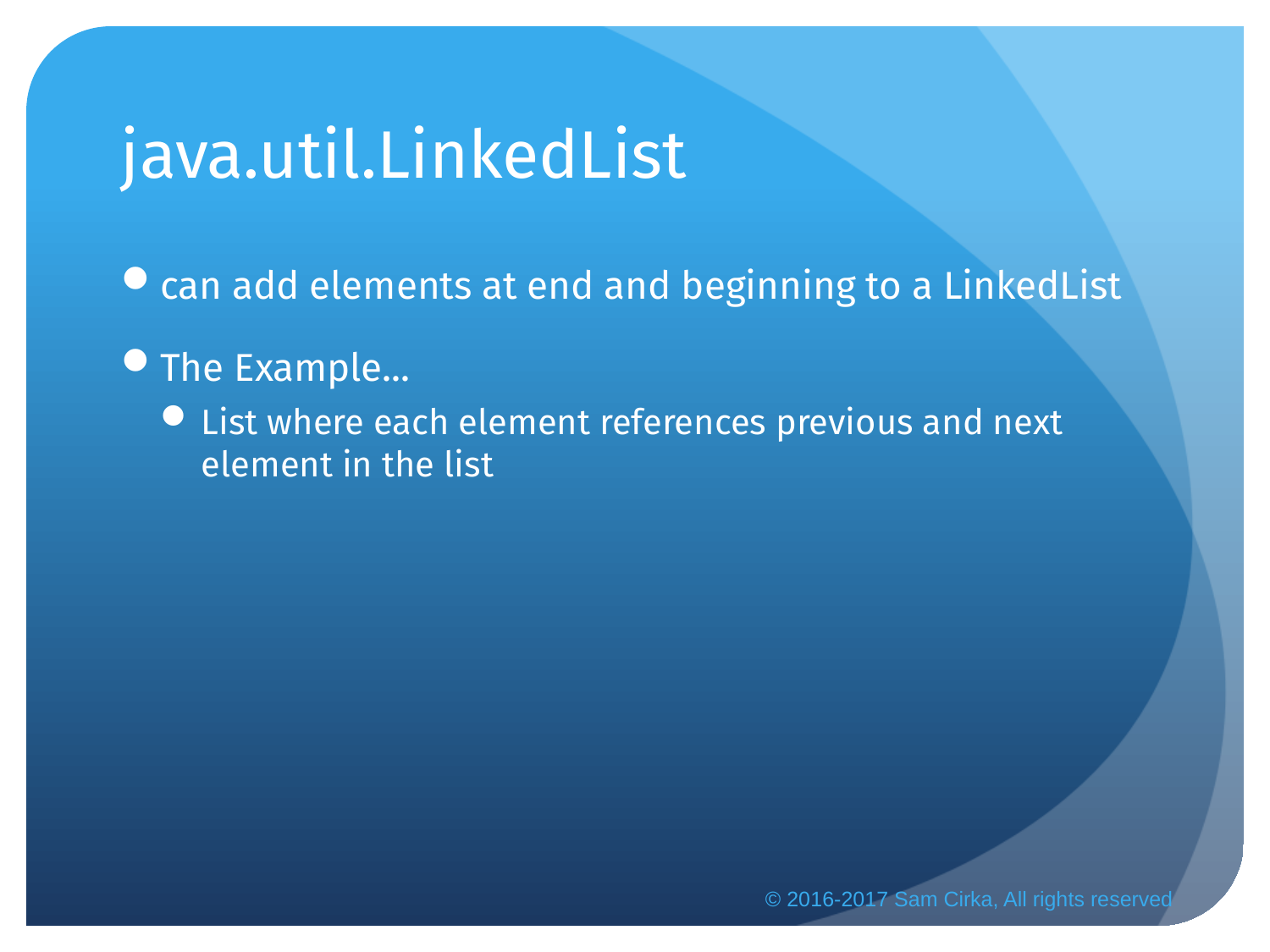

# java.util.LinkedList
can add elements at end and beginning to a LinkedList
The Example...
List where each element references previous and next element in the list

© 2016-2017 Sam Cirka, All rights reserved